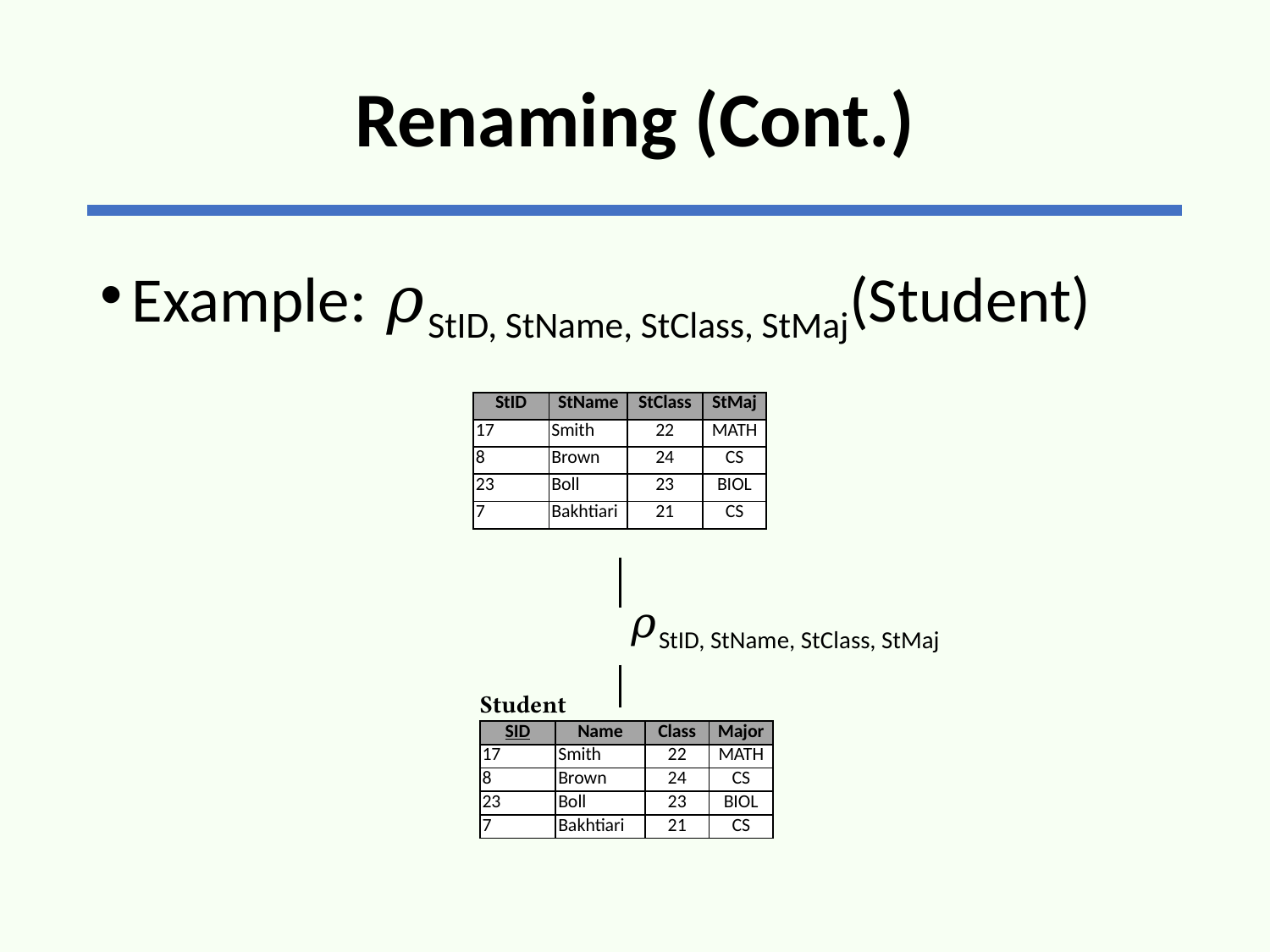

# Renaming (Cont.)
Example: 𝜌StID, StName, StClass, StMaj(Student)
| StID | StName | StClass | StMaj |
| --- | --- | --- | --- |
| 17 | Smith | 22 | MATH |
| 8 | Brown | 24 | CS |
| 23 | Boll | 23 | BIOL |
| 7 | Bakhtiari | 21 | CS |
                               𝜌StID, StName, StClass, StMaj
Student
| SID | Name | Class | Major |
| --- | --- | --- | --- |
| 17 | Smith | 22 | MATH |
| 8 | Brown | 24 | CS |
| 23 | Boll | 23 | BIOL |
| 7 | Bakhtiari | 21 | CS |